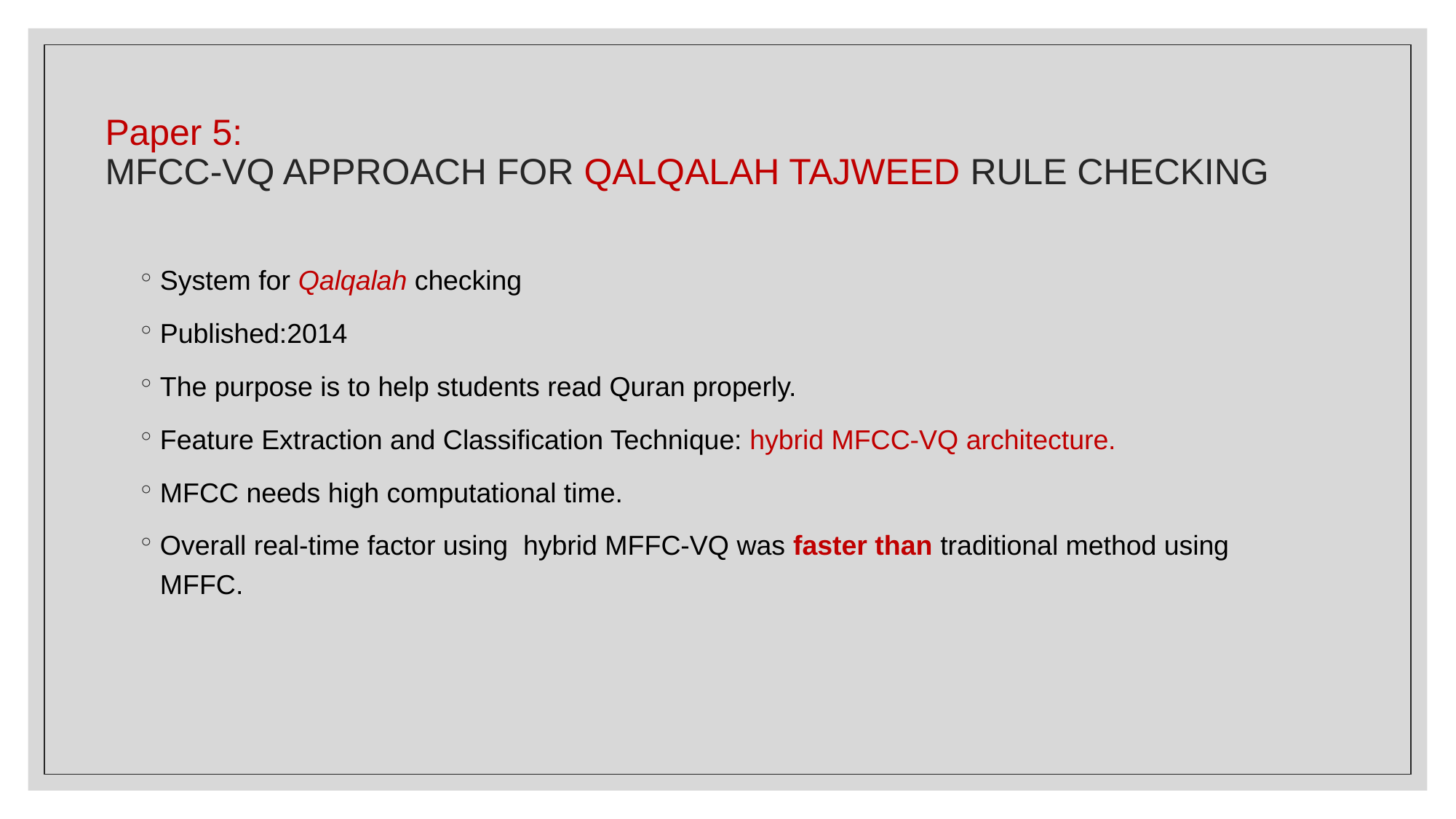

# Paper 5: MFCC-VQ APPROACH FOR QALQALAH TAJWEED RULE CHECKING
System for Qalqalah checking
Published:2014
The purpose is to help students read Quran properly.
Feature Extraction and Classification Technique: hybrid MFCC-VQ architecture.
MFCC needs high computational time.
Overall real-time factor using  hybrid MFFC-VQ was faster than traditional method using MFFC.